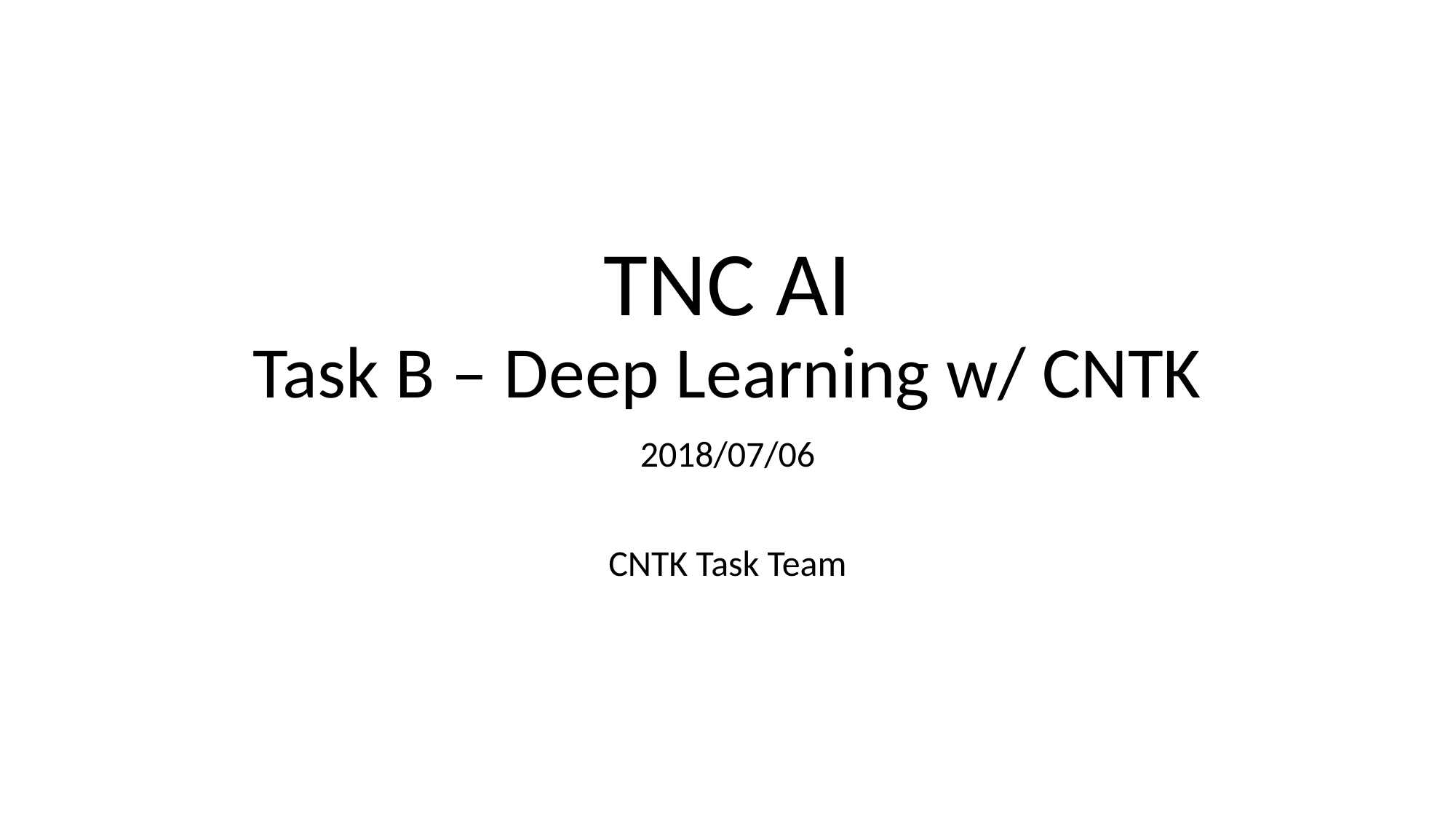

# TNC AI Task B – Deep Learning w/ CNTK
2018/07/06

CNTK Task Team